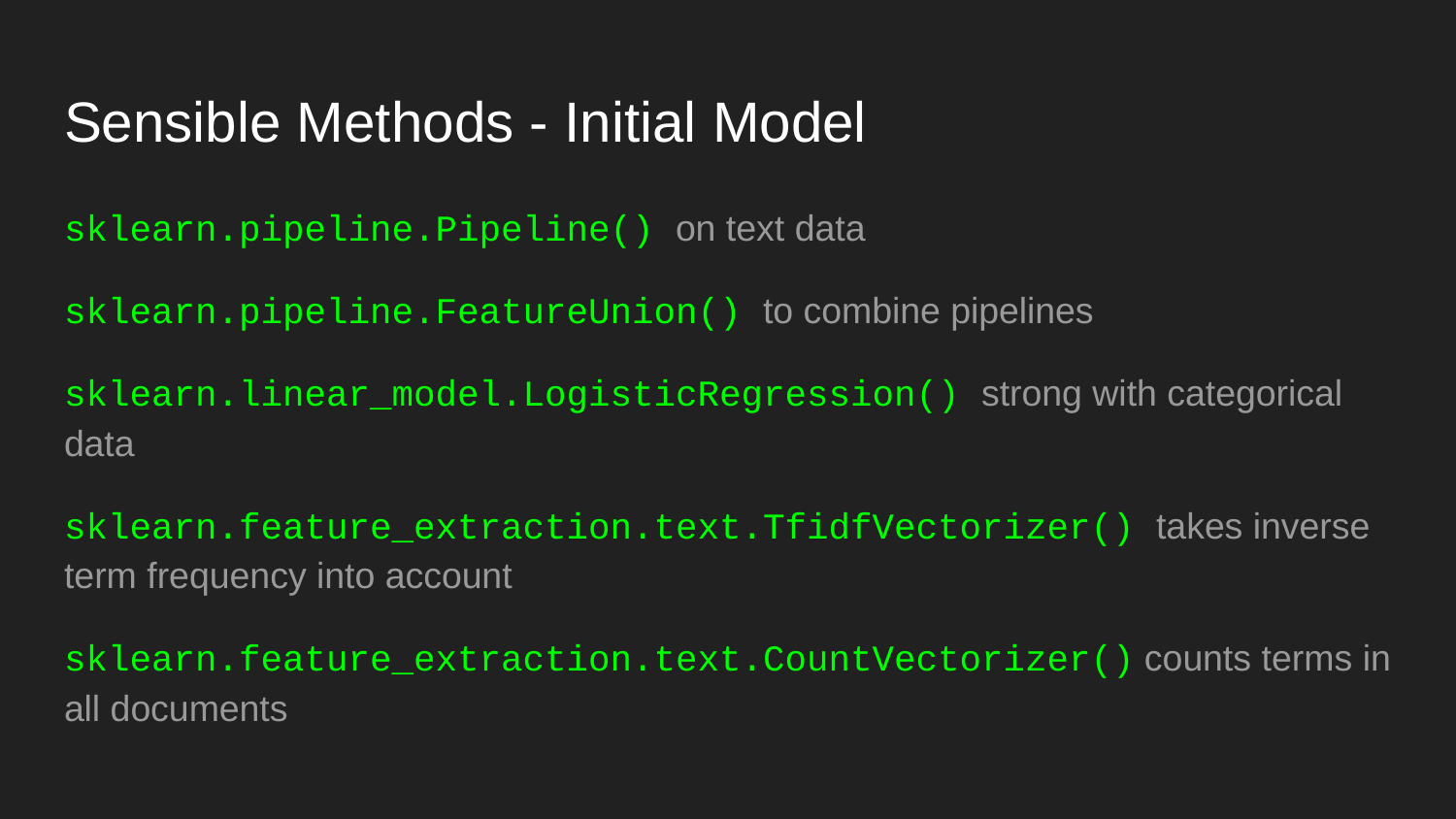

# Sensible Methods - Initial Model
sklearn.pipeline.Pipeline() on text data
sklearn.pipeline.FeatureUnion() to combine pipelines
sklearn.linear_model.LogisticRegression() strong with categorical data
sklearn.feature_extraction.text.TfidfVectorizer() takes inverse term frequency into account
sklearn.feature_extraction.text.CountVectorizer() counts terms in all documents